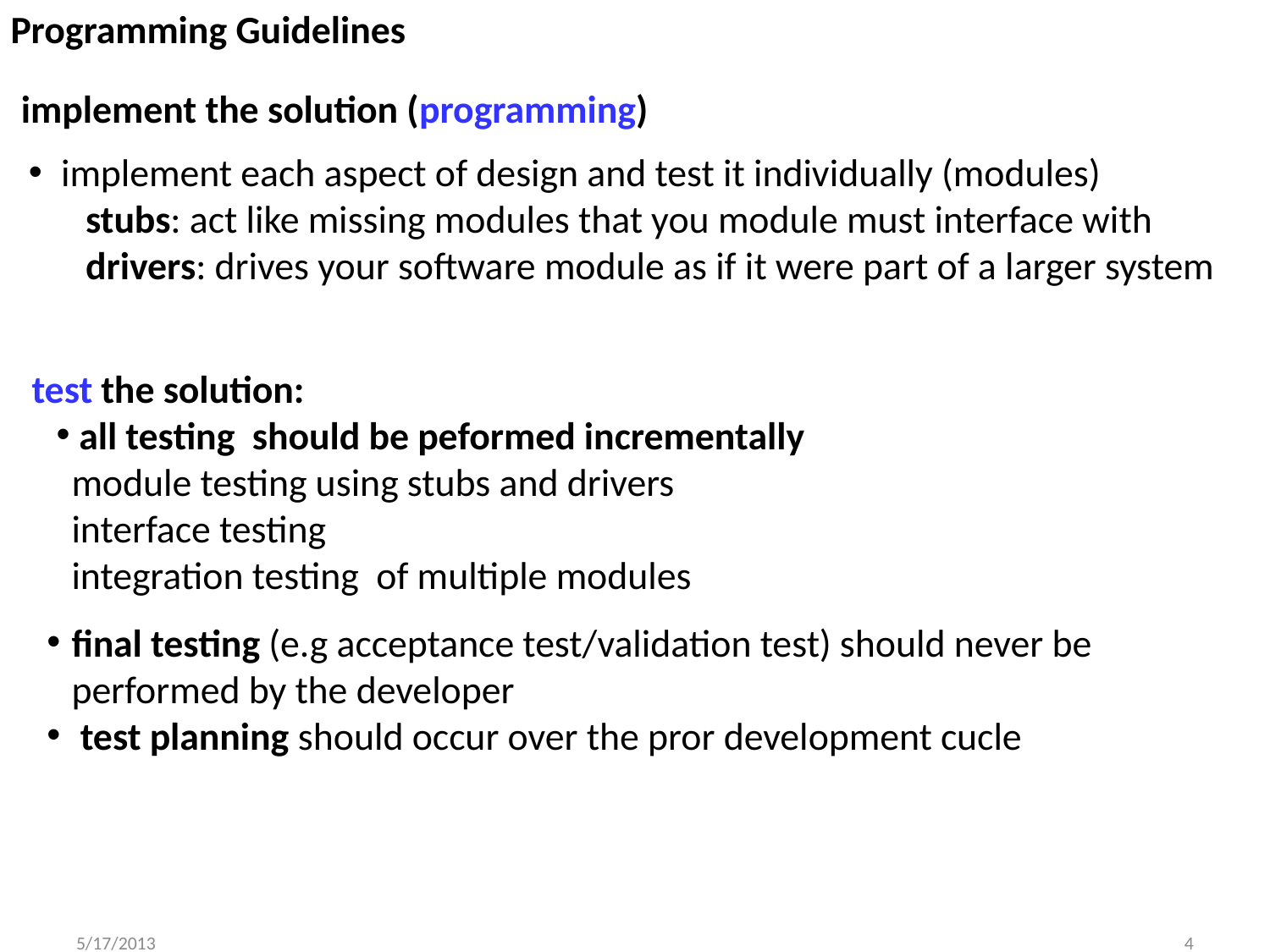

Programming Guidelines
implement the solution (programming)
implement each aspect of design and test it individually (modules)
stubs: act like missing modules that you module must interface with
drivers: drives your software module as if it were part of a larger system
test the solution:
all testing  should be peformed incrementally
module testing using stubs and drivers
interface testing
integration testing  of multiple modules
final testing (e.g acceptance test/validation test) should never be performed by the developer
 test planning should occur over the pror development cucle
5/17/2013
4